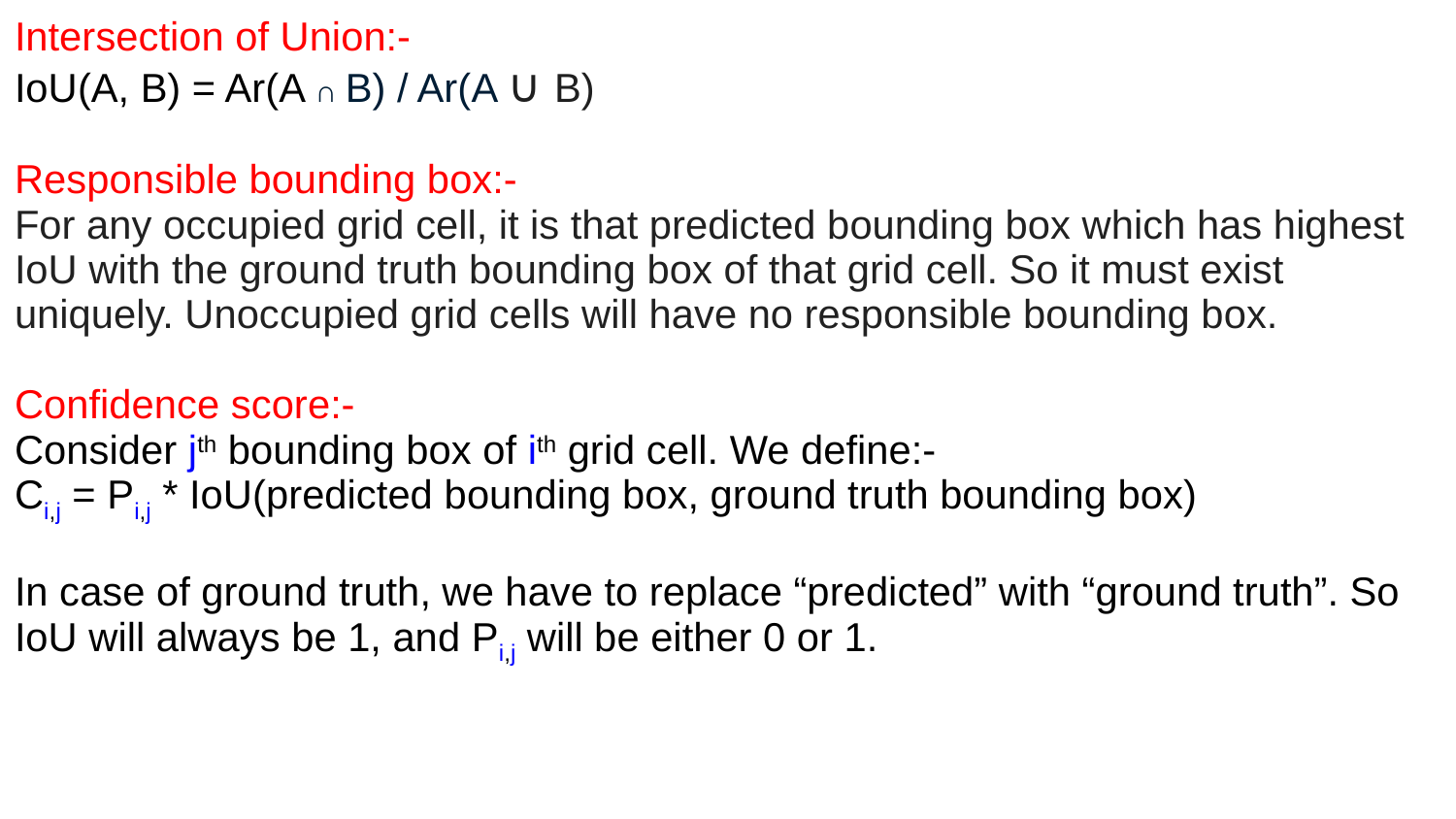

# Intersection of Union:-
IoU(A, B) = Ar(A ∩ B) / Ar(A ∪ B)

Responsible bounding box:-
For any occupied grid cell, it is that predicted bounding box which has highest IoU with the ground truth bounding box of that grid cell. So it must exist uniquely. Unoccupied grid cells will have no responsible bounding box.

Confidence score:-
Consider jth bounding box of ith grid cell. We define:-
Ci,j = Pi,j * IoU(predicted bounding box, ground truth bounding box)

In case of ground truth, we have to replace “predicted” with “ground truth”. So IoU will always be 1, and Pi,j will be either 0 or 1.